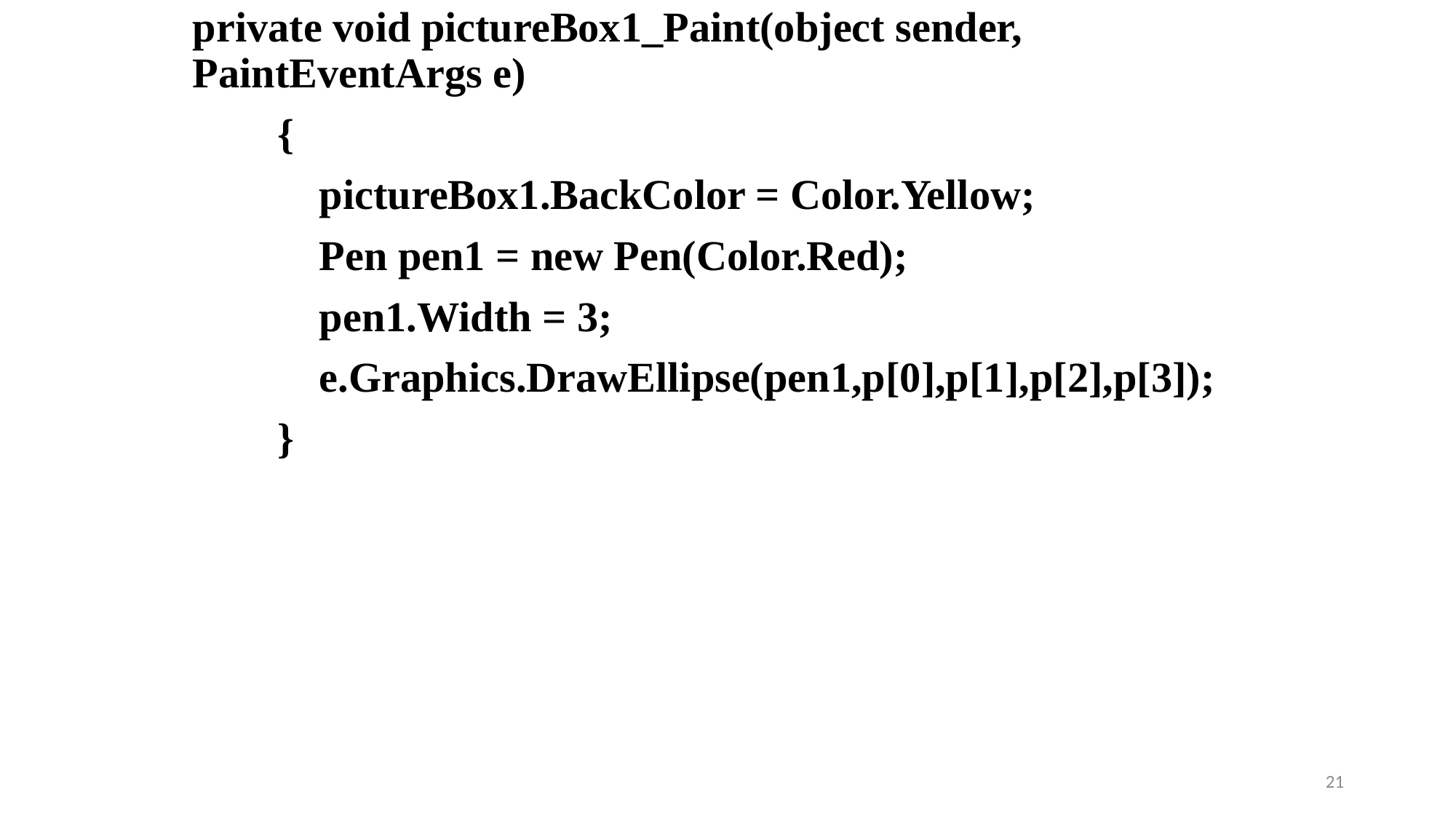

private void pictureBox1_Paint(object sender, PaintEventArgs e)
        {
            pictureBox1.BackColor = Color.Yellow;
            Pen pen1 = new Pen(Color.Red);
            pen1.Width = 3;
            e.Graphics.DrawEllipse(pen1,p[0],p[1],p[2],p[3]);
        }
21